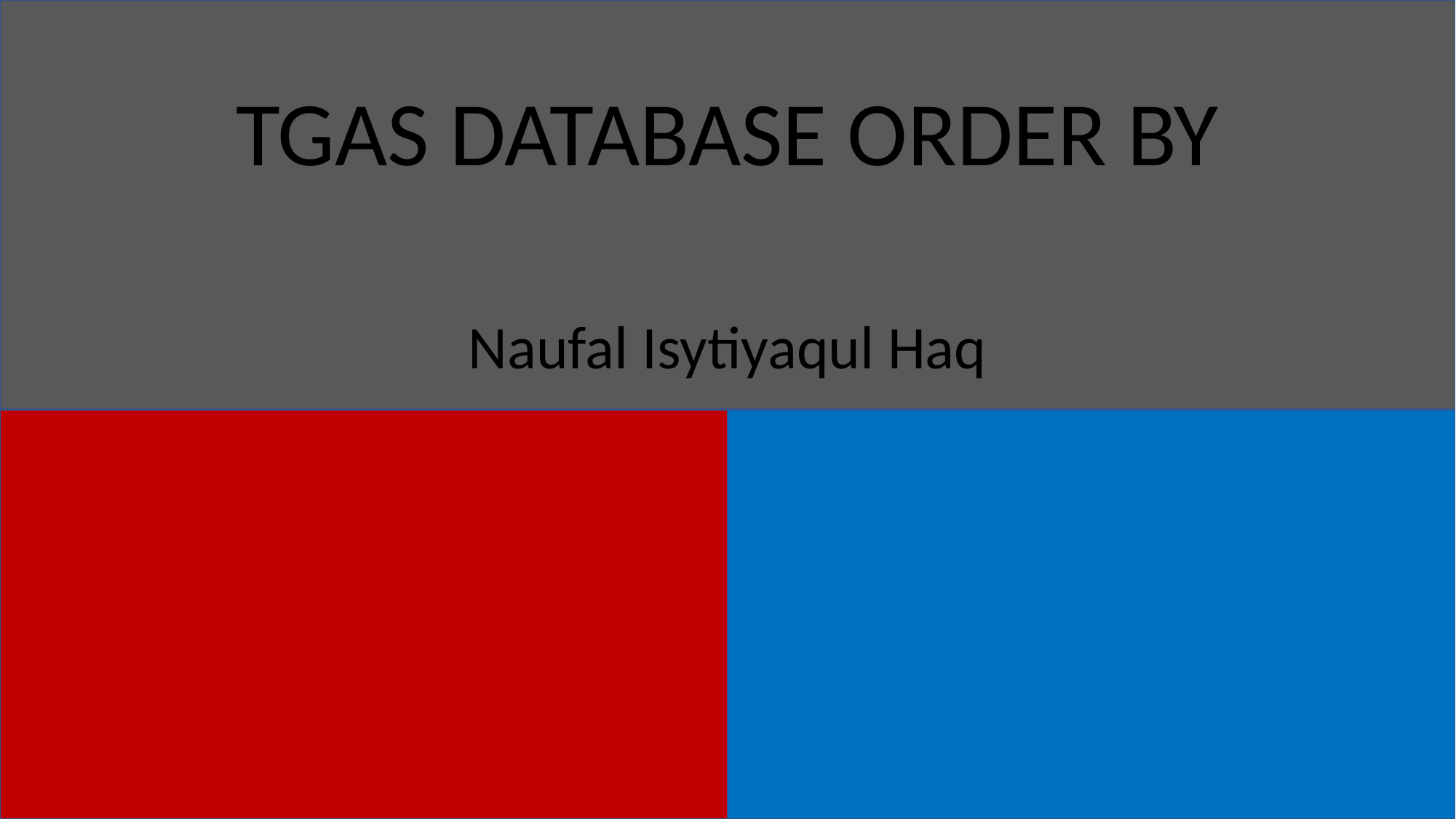

# TGAS DATABASE ORDER BY
Naufal Isytiyaqul Haq